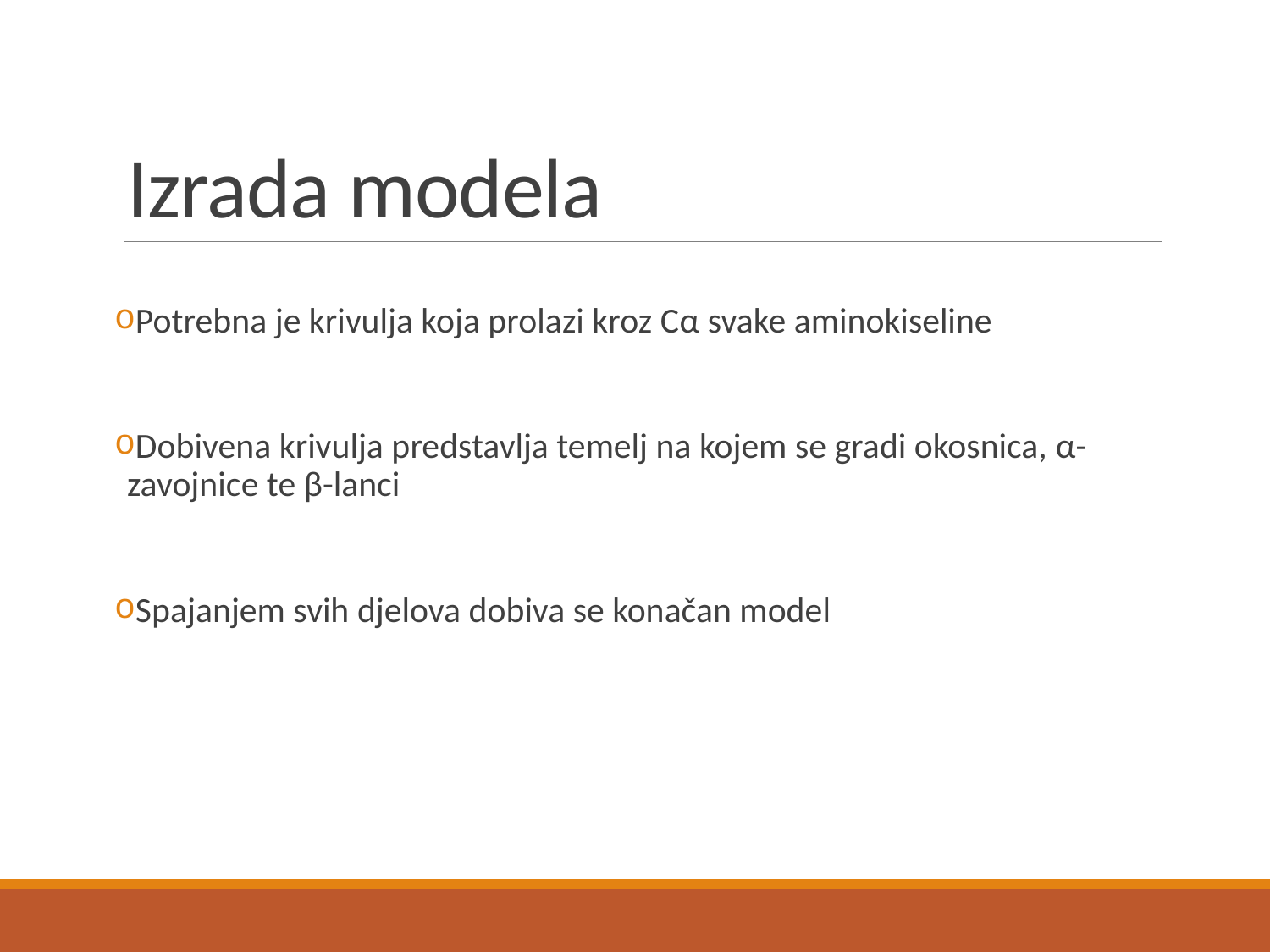

# Izrada modela
Potrebna je krivulja koja prolazi kroz Cα svake aminokiseline

Dobivena krivulja predstavlja temelj na kojem se gradi okosnica, α-zavojnice te β-lanci

Spajanjem svih djelova dobiva se konačan model